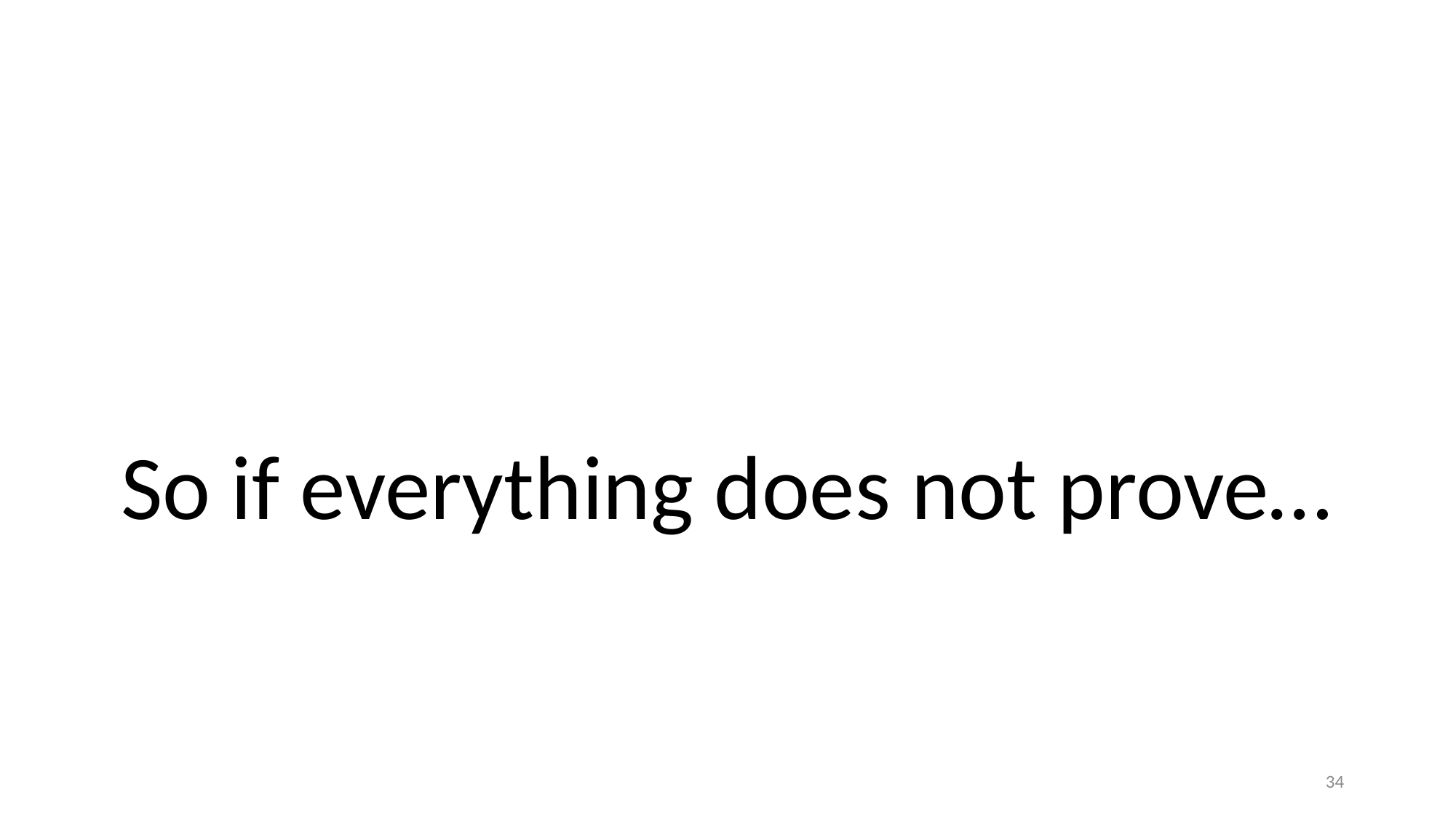

# So if everything does not prove…

34